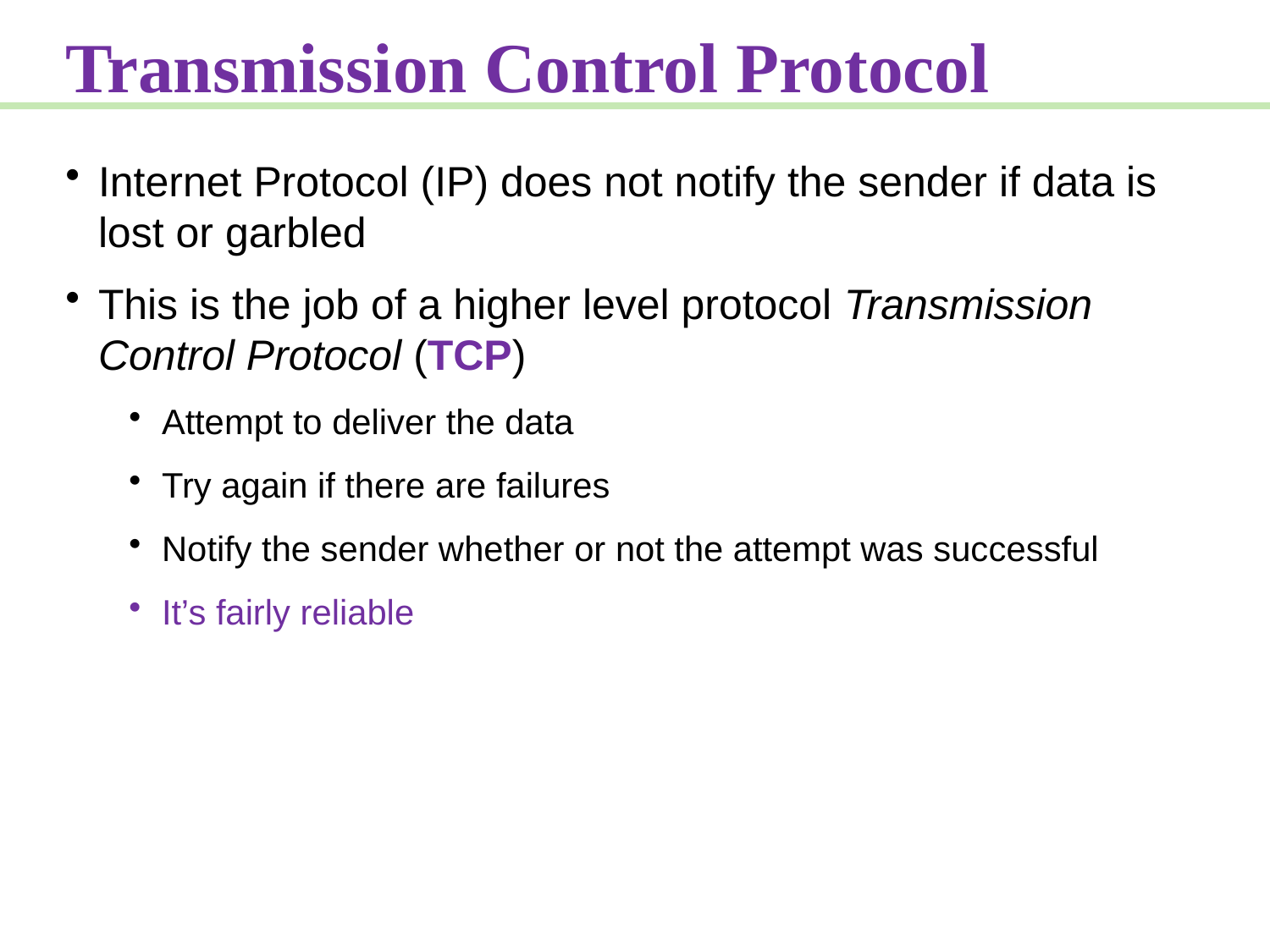

Transmission Control Protocol
Internet Protocol (IP) does not notify the sender if data is lost or garbled
This is the job of a higher level protocol Transmission Control Protocol (TCP)
Attempt to deliver the data
Try again if there are failures
Notify the sender whether or not the attempt was successful
It’s fairly reliable